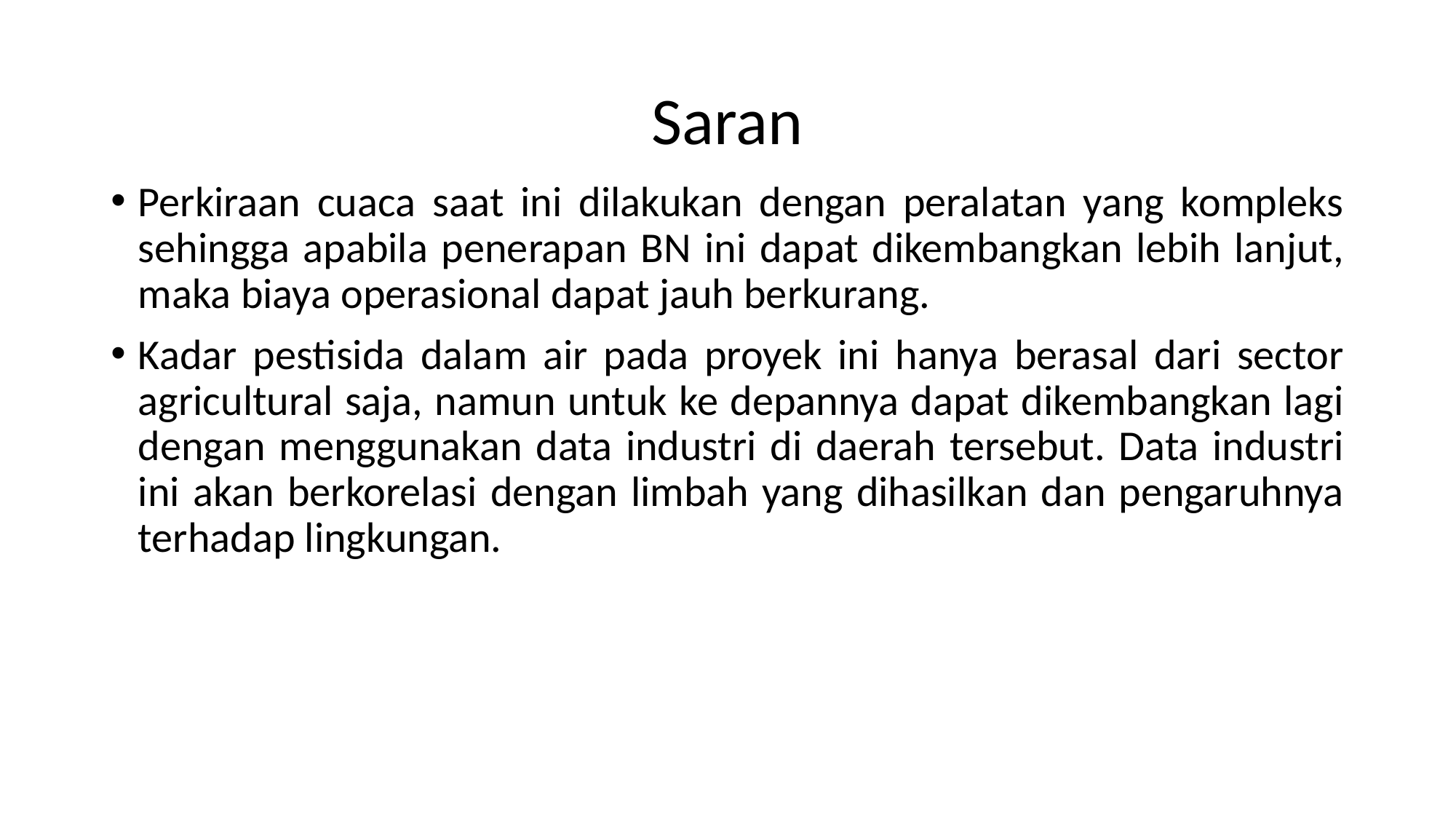

# Saran
Perkiraan cuaca saat ini dilakukan dengan peralatan yang kompleks sehingga apabila penerapan BN ini dapat dikembangkan lebih lanjut, maka biaya operasional dapat jauh berkurang.
Kadar pestisida dalam air pada proyek ini hanya berasal dari sector agricultural saja, namun untuk ke depannya dapat dikembangkan lagi dengan menggunakan data industri di daerah tersebut. Data industri ini akan berkorelasi dengan limbah yang dihasilkan dan pengaruhnya terhadap lingkungan.